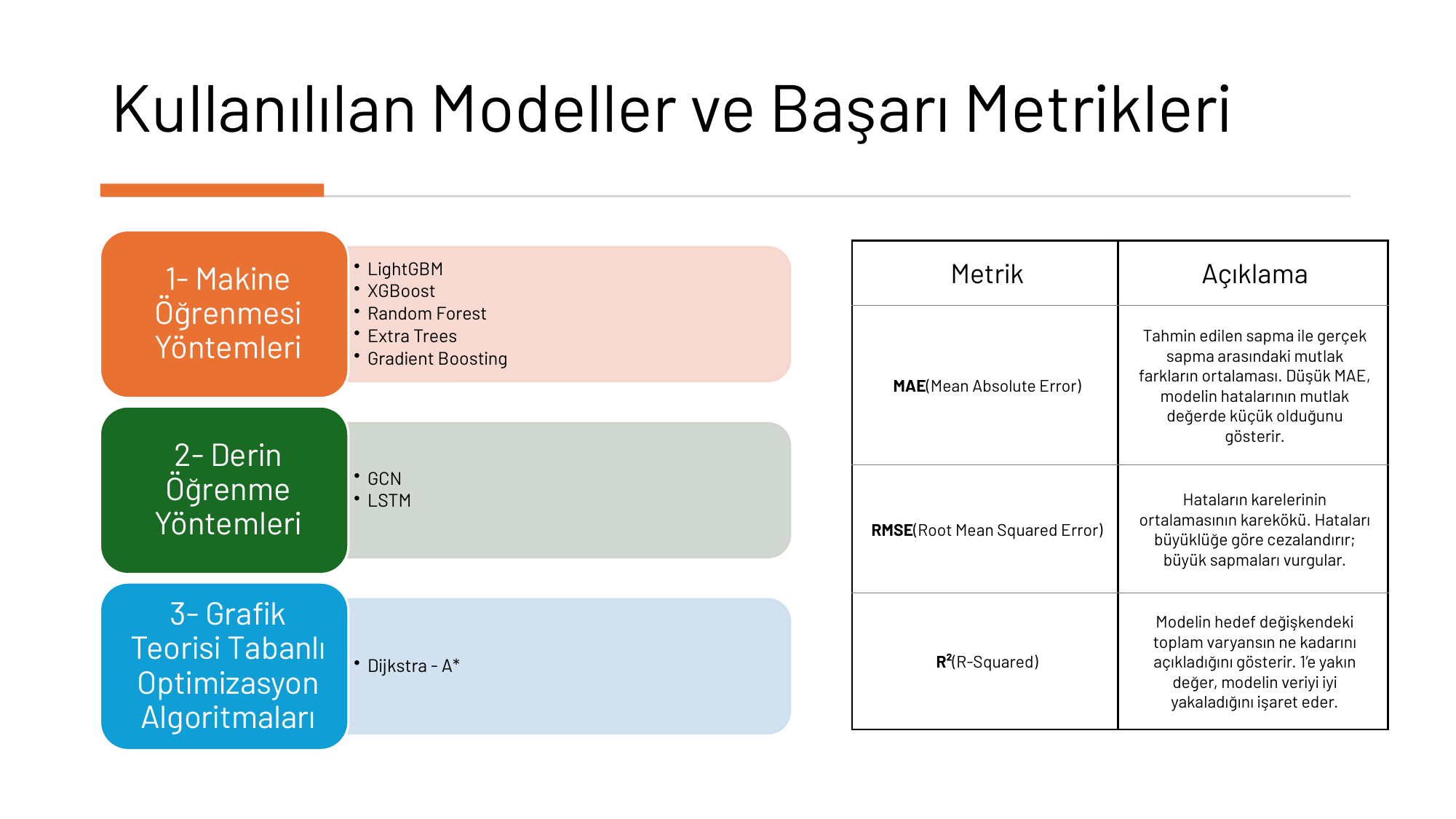

# Kullanılılan Modeller ve Başarı Metrikleri

LightGBM
XGBoost
Random Forest
Extra Trees
Gradient Boosting
1- Makine Öğrenmesi Yöntemleri
GCN
LSTM
2- Derin Öğrenme Yöntemleri
Dijkstra - A*
3- Grafik Teorisi Tabanlı Optimizasyon Algoritmaları
| Metrik | Açıklama |
| --- | --- |
| MAE(Mean Absolute Error) | Tahmin edilen sapma ile gerçek sapma arasındaki mutlak farkların ortalaması. Düşük MAE, modelin hatalarının mutlak değerde küçük olduğunu gösterir. |
| RMSE(Root Mean Squared Error) | Hataların karelerinin ortalamasının karekökü. Hataları büyüklüğe göre cezalandırır; büyük sapmaları vurgular. |
| R²(R-Squared) | Modelin hedef değişkendeki toplam varyansın ne kadarını açıkladığını gösterir. 1’e yakın değer, modelin veriyi iyi yakaladığını işaret eder. |